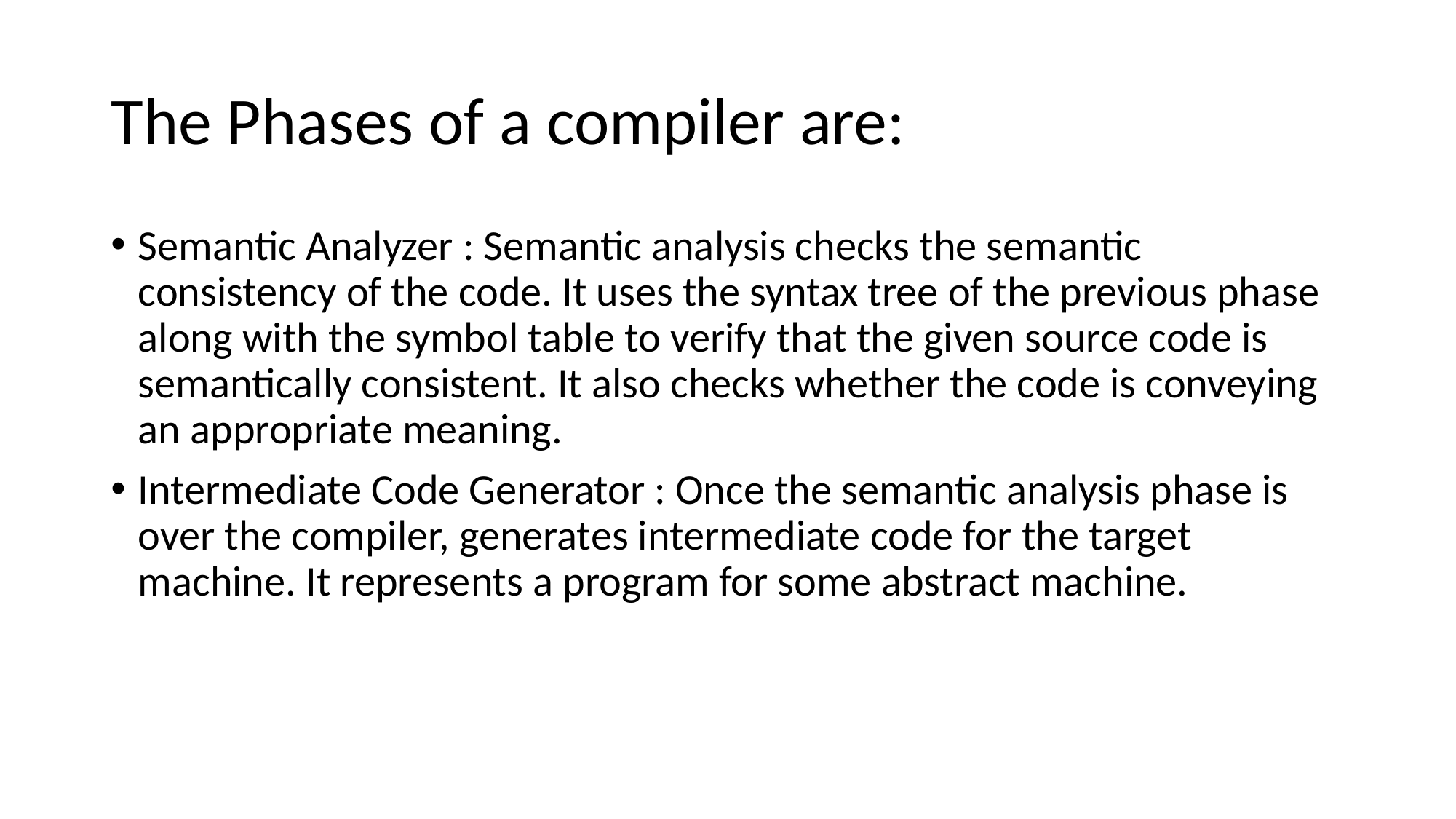

# The Phases of a compiler are:
Semantic Analyzer : Semantic analysis checks the semantic consistency of the code. It uses the syntax tree of the previous phase along with the symbol table to verify that the given source code is semantically consistent. It also checks whether the code is conveying an appropriate meaning.
Intermediate Code Generator : Once the semantic analysis phase is over the compiler, generates intermediate code for the target machine. It represents a program for some abstract machine.